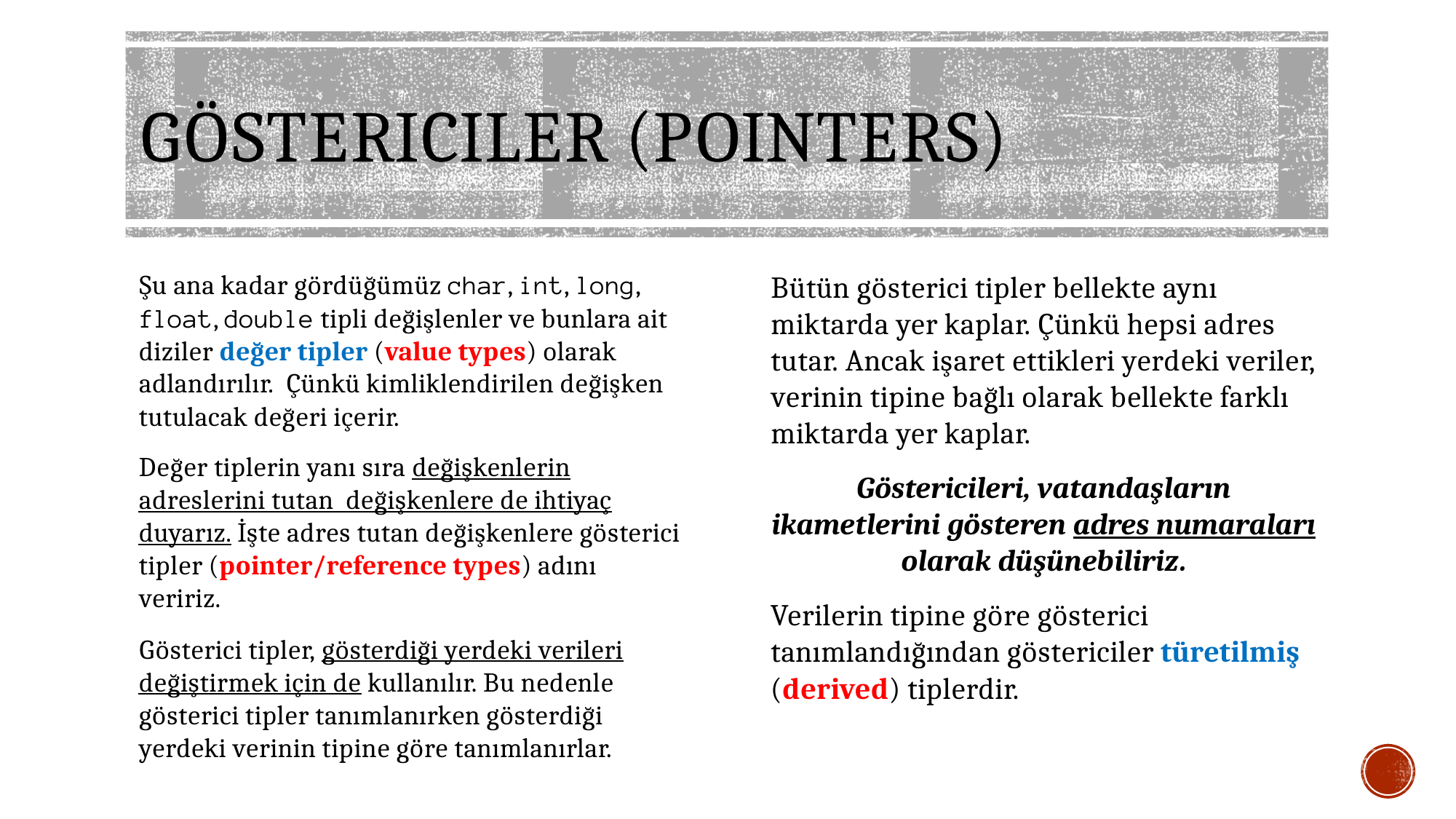

# GÖSTERICILER (POINTERS)
Şu ana kadar gördüğümüz char, int, long, float, double tipli değişlenler ve bunlara ait diziler değer tipler (value types) olarak adlandırılır.  Çünkü kimliklendirilen değişken tutulacak değeri içerir.
Değer tiplerin yanı sıra değişkenlerin adreslerini tutan  değişkenlere de ihtiyaç duyarız. İşte adres tutan değişkenlere gösterici tipler (pointer/reference types) adını veririz.
Gösterici tipler, gösterdiği yerdeki verileri değiştirmek için de kullanılır. Bu nedenle gösterici tipler tanımlanırken gösterdiği yerdeki verinin tipine göre tanımlanırlar.
Bütün gösterici tipler bellekte aynı miktarda yer kaplar. Çünkü hepsi adres tutar. Ancak işaret ettikleri yerdeki veriler, verinin tipine bağlı olarak bellekte farklı miktarda yer kaplar.
Göstericileri, vatandaşların ikametlerini gösteren adres numaraları olarak düşünebiliriz.
Verilerin tipine göre gösterici tanımlandığından göstericiler türetilmiş (derived) tiplerdir.